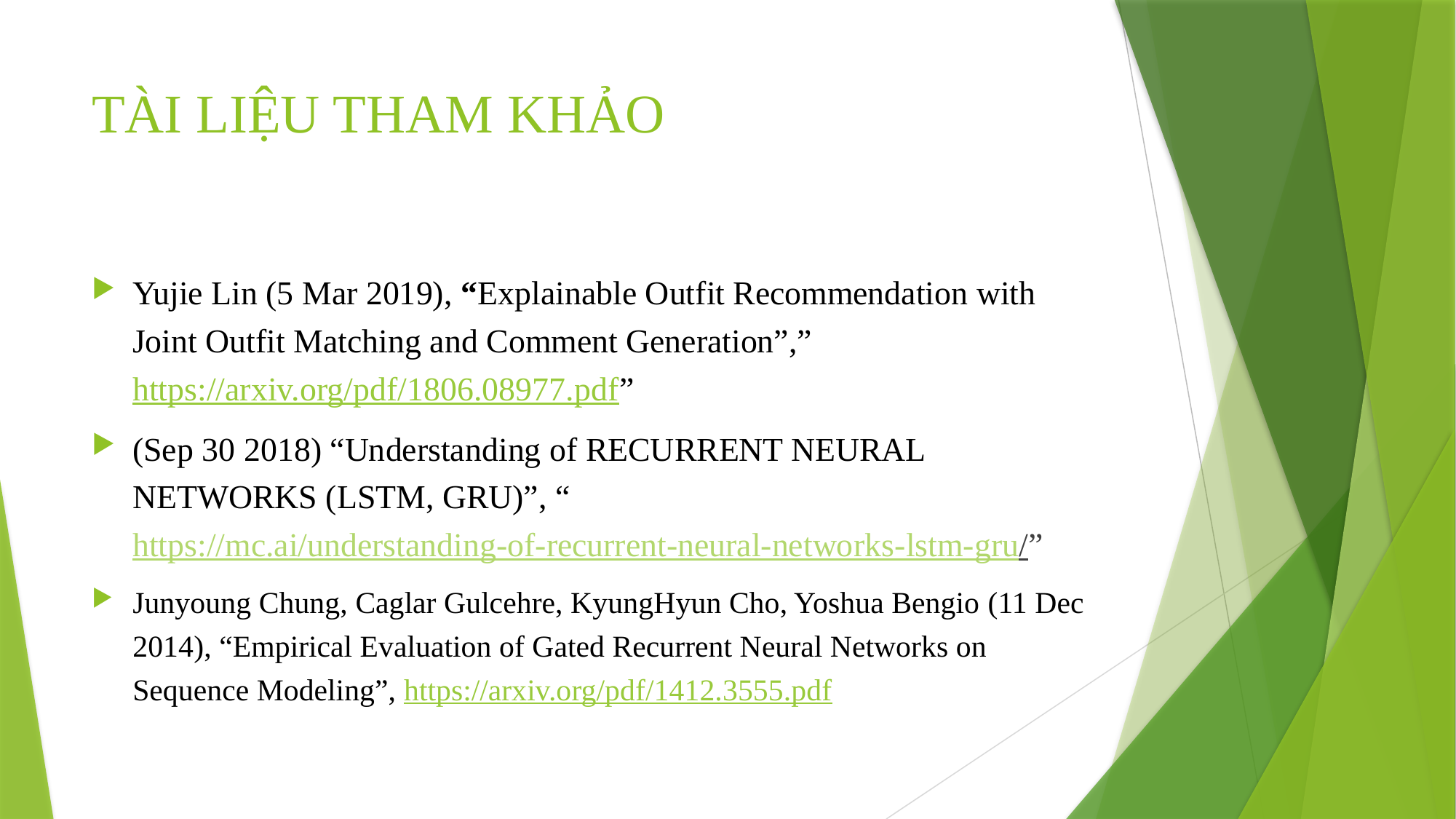

# TÀI LIỆU THAM KHẢO
Yujie Lin (5 Mar 2019), “Explainable Outfit Recommendation with Joint Outfit Matching and Comment Generation”,” https://arxiv.org/pdf/1806.08977.pdf”
(Sep 30 2018) “Understanding of RECURRENT NEURAL NETWORKS (LSTM, GRU)”, “https://mc.ai/understanding-of-recurrent-neural-networks-lstm-gru/”
Junyoung Chung, Caglar Gulcehre, KyungHyun Cho, Yoshua Bengio (11 Dec 2014), “Empirical Evaluation of Gated Recurrent Neural Networks on Sequence Modeling”, https://arxiv.org/pdf/1412.3555.pdf